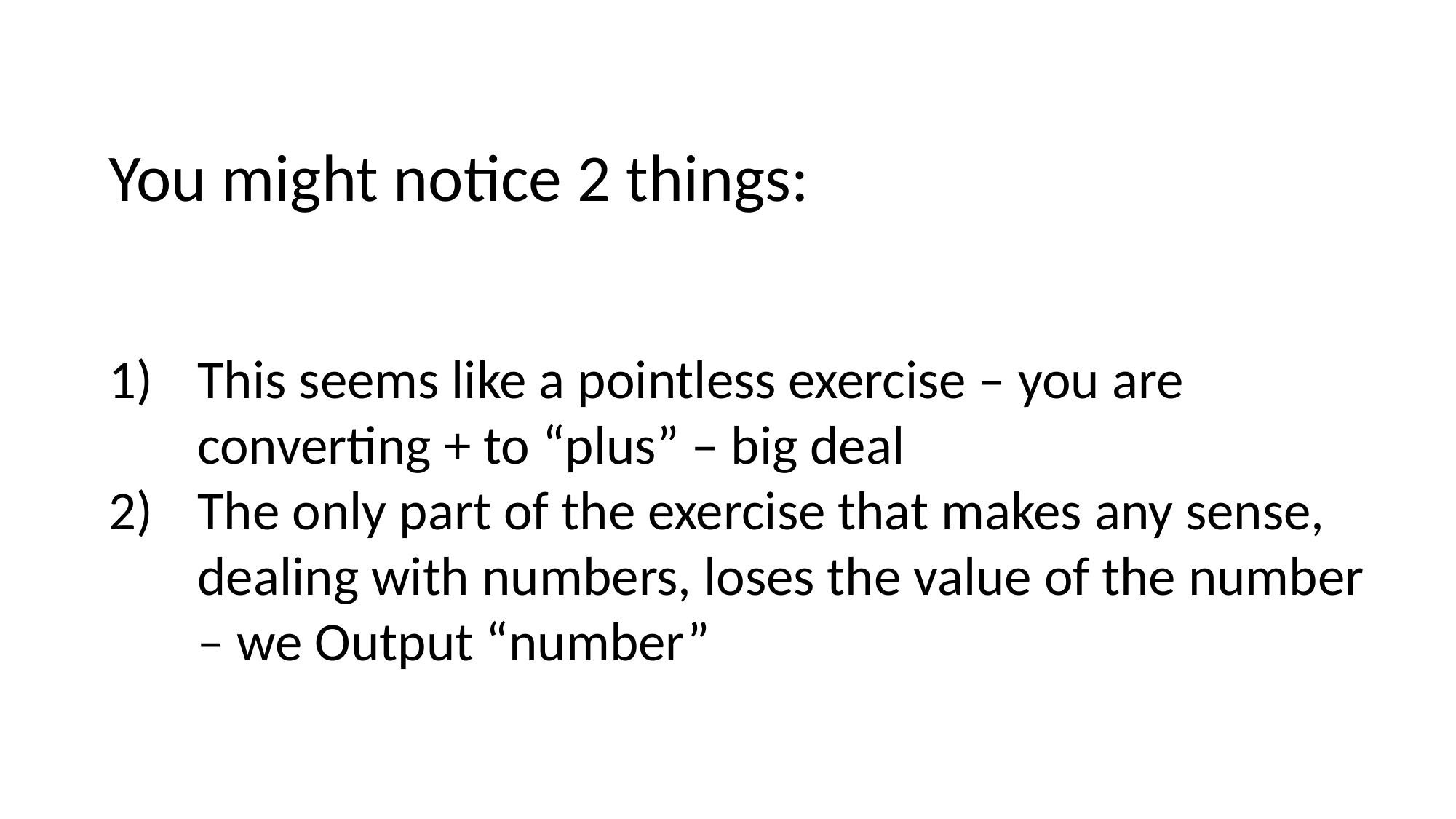

# You might notice 2 things:
This seems like a pointless exercise – you are converting + to “plus” – big deal
The only part of the exercise that makes any sense, dealing with numbers, loses the value of the number – we Output “number”